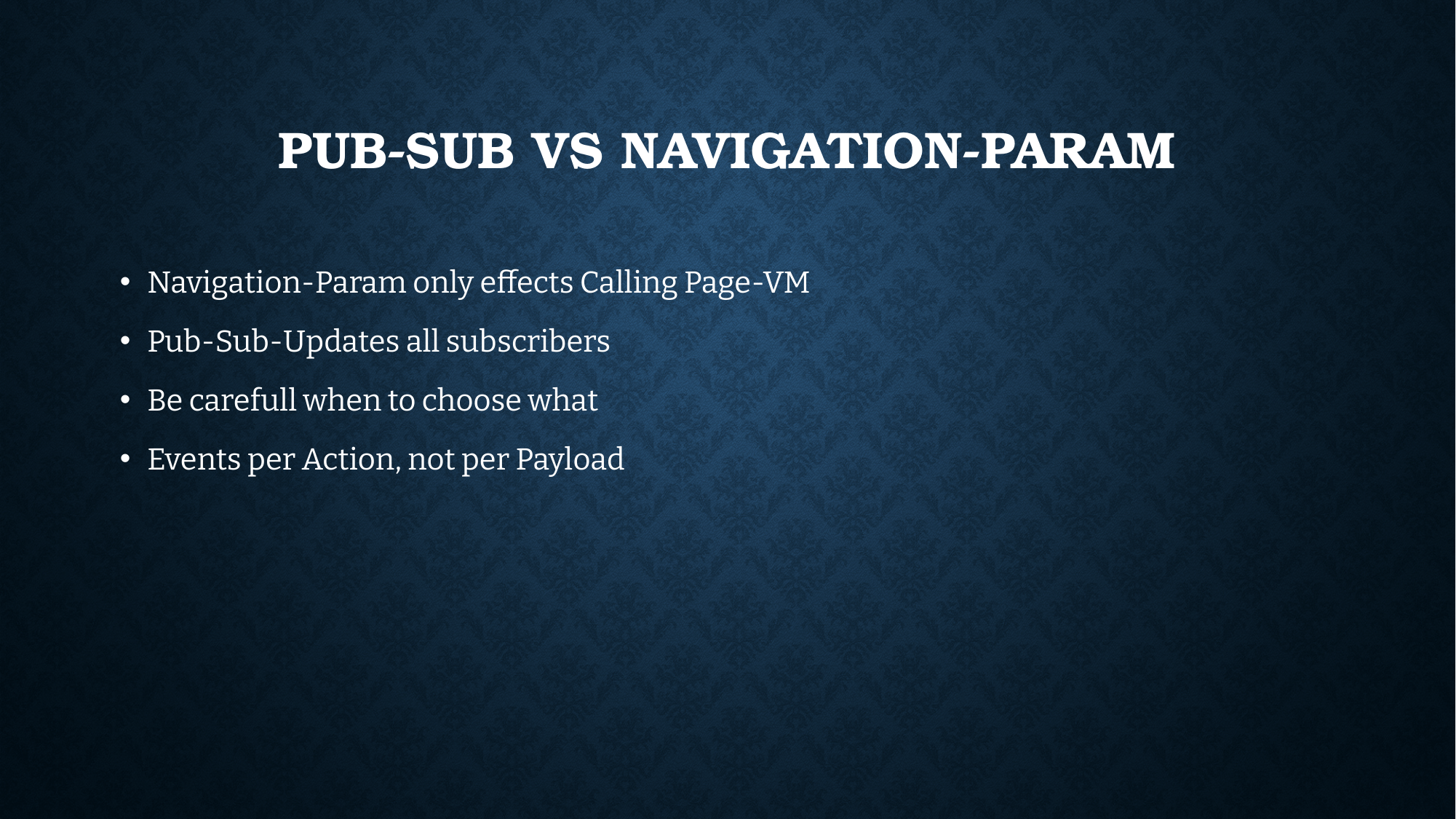

# Pub-Sub vs navigation-PAram
Navigation-Param only effects Calling Page-VM
Pub-Sub-Updates all subscribers
Be carefull when to choose what
Events per Action, not per Payload